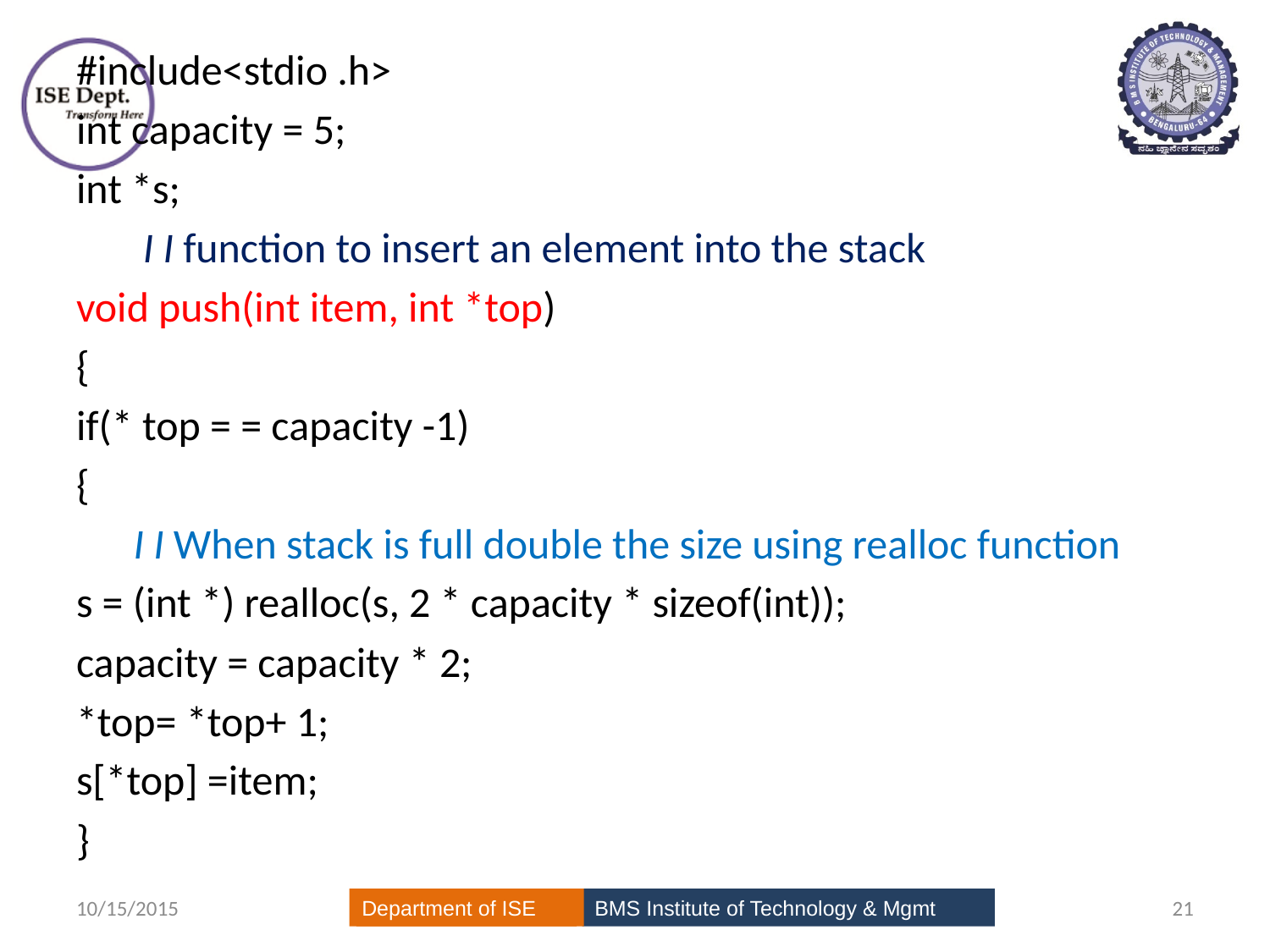

#include<stdio .h>
int capacity = 5;
int *s;
       I I function to insert an element into the stack
void push(int item, int *top)
{
if(* top = = capacity -1)
{
      I I When stack is full double the size using realloc function
s = (int *) realloc(s, 2 * capacity * sizeof(int));
capacity = capacity * 2;
*top= *top+ 1;
s[*top] =item;
}
10/15/2015
21